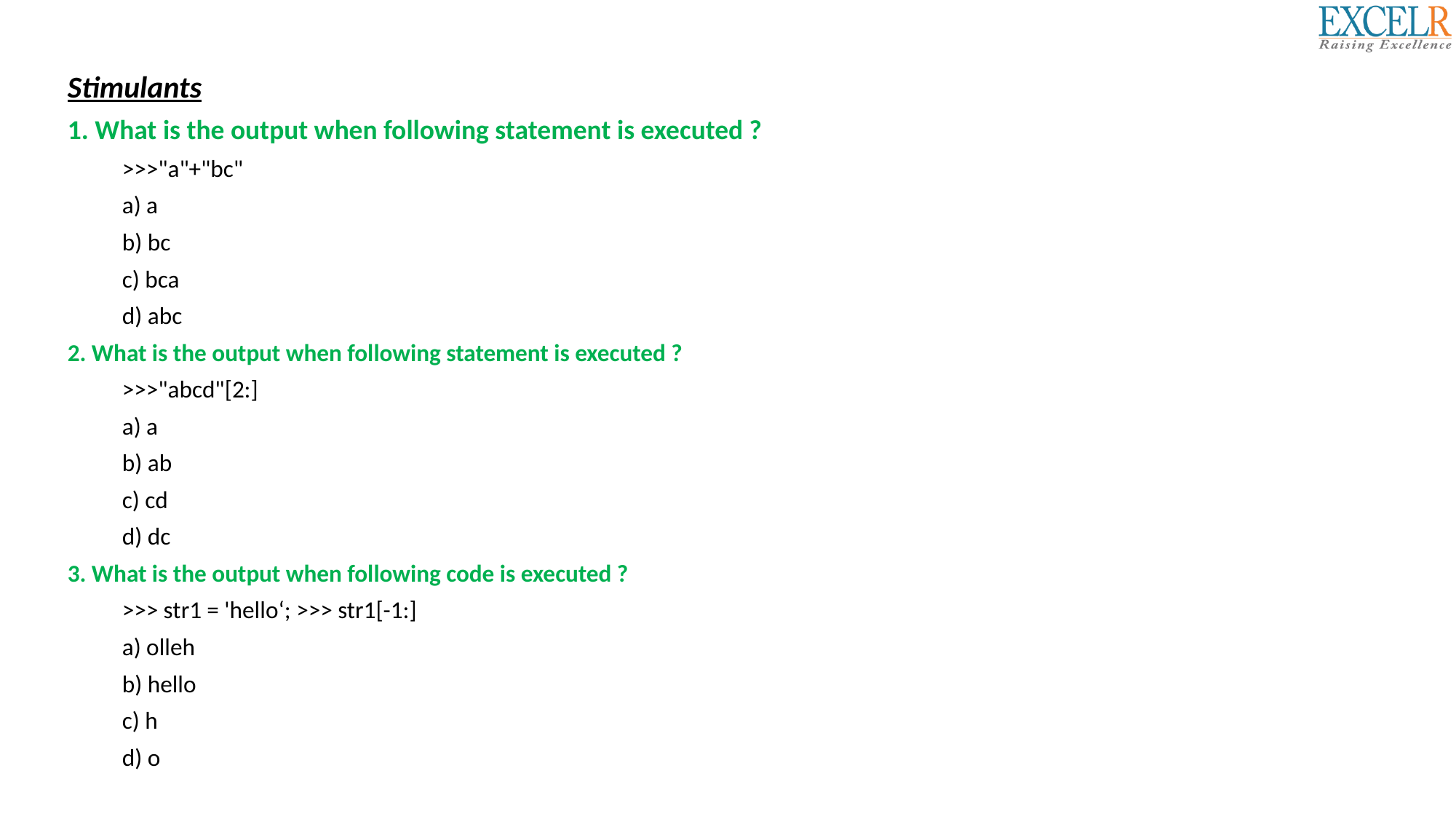

Stimulants
1. What is the output when following statement is executed ?
>>>"a"+"bc"
a) a
b) bc
c) bca
d) abc
2. What is the output when following statement is executed ?
>>>"abcd"[2:]
a) a
b) ab
c) cd
d) dc
3. What is the output when following code is executed ?
>>> str1 = 'hello‘; >>> str1[-1:]
a) olleh
b) hello
c) h
d) o